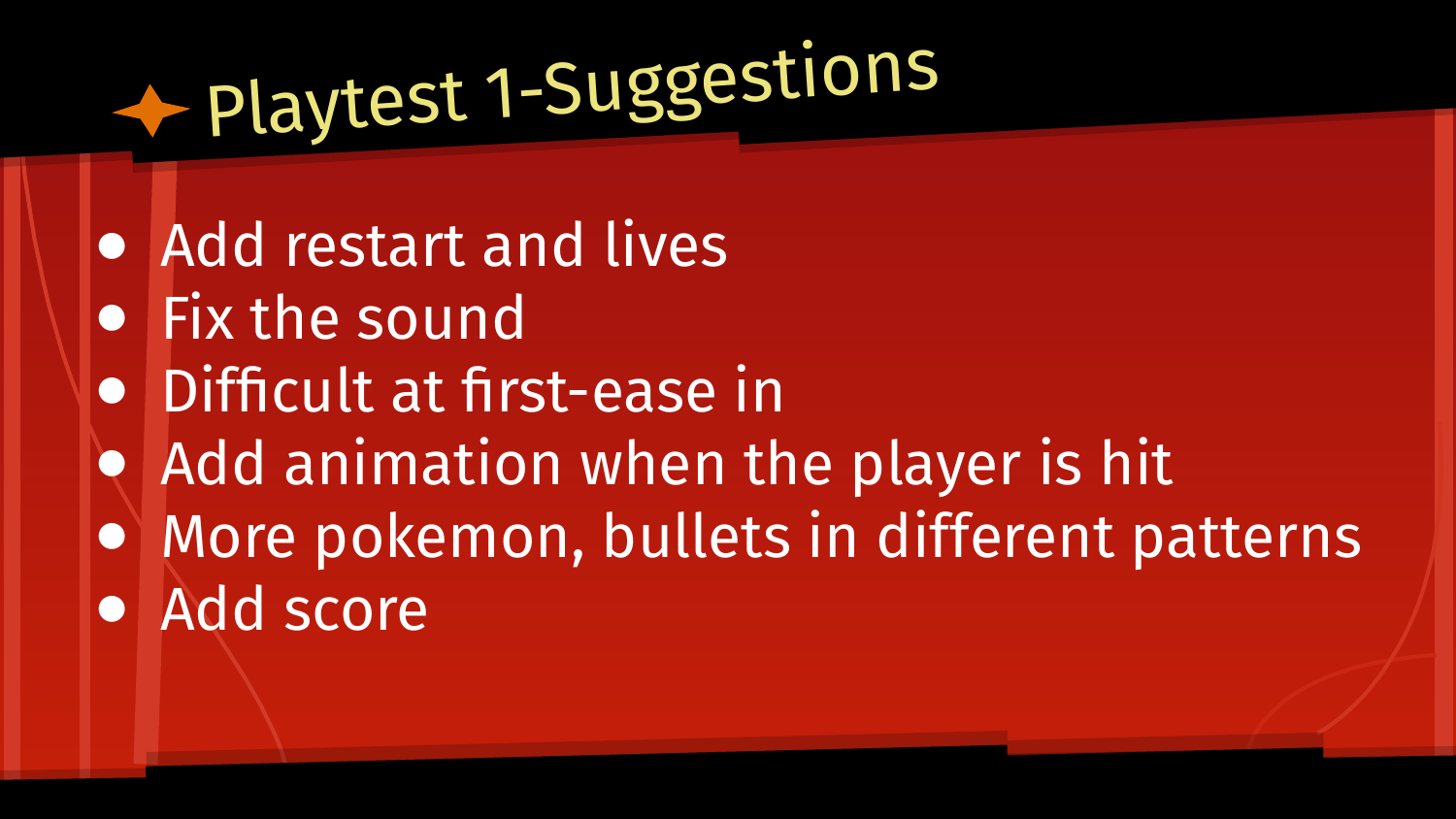

# Playtest 1-Suggestions
Add restart and lives
Fix the sound
Difficult at first-ease in
Add animation when the player is hit
More pokemon, bullets in different patterns
Add score